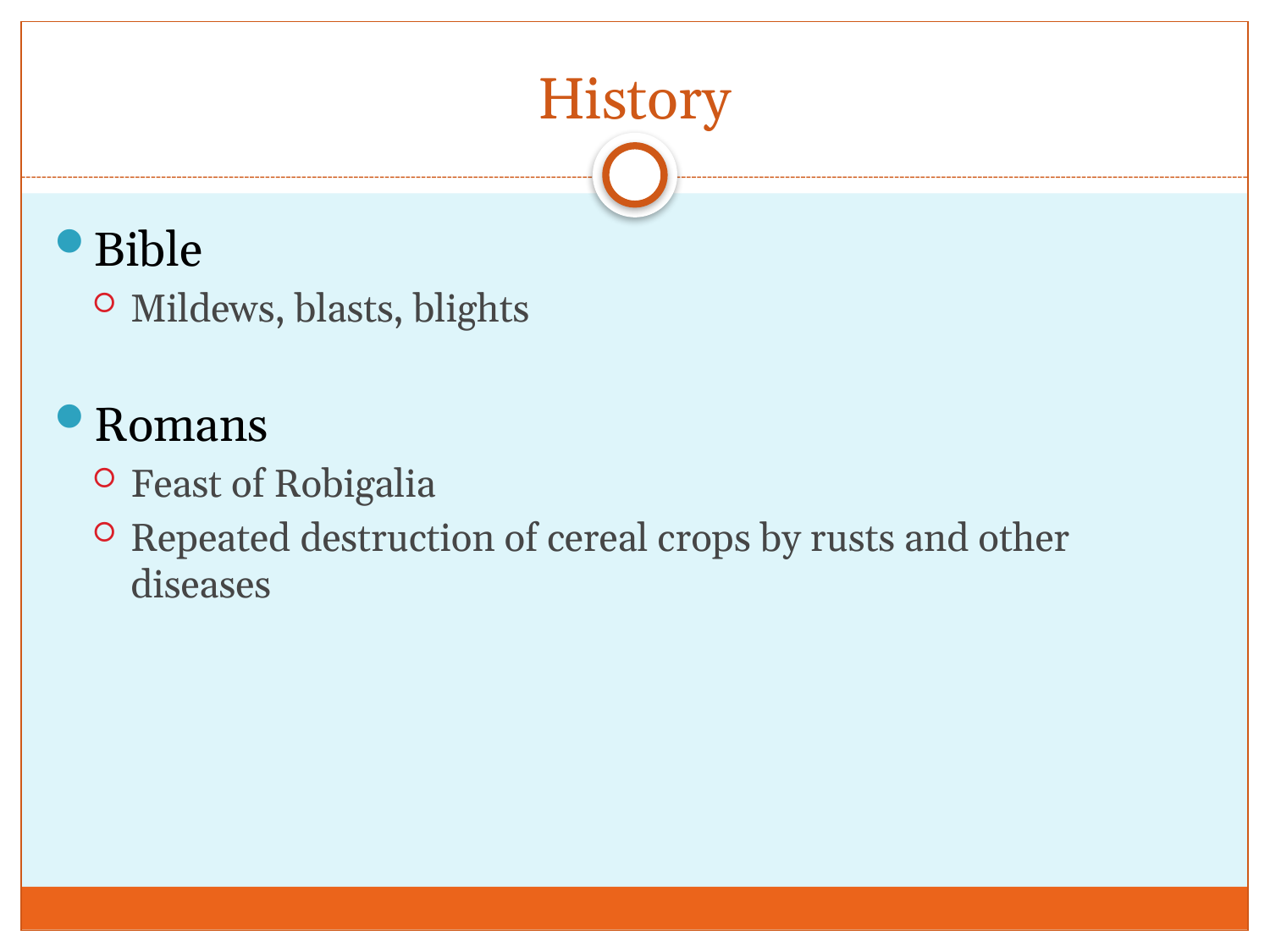

# History
Bible
Mildews, blasts, blights

Romans
Feast of Robigalia
Repeated destruction of cereal crops by rusts and other diseases